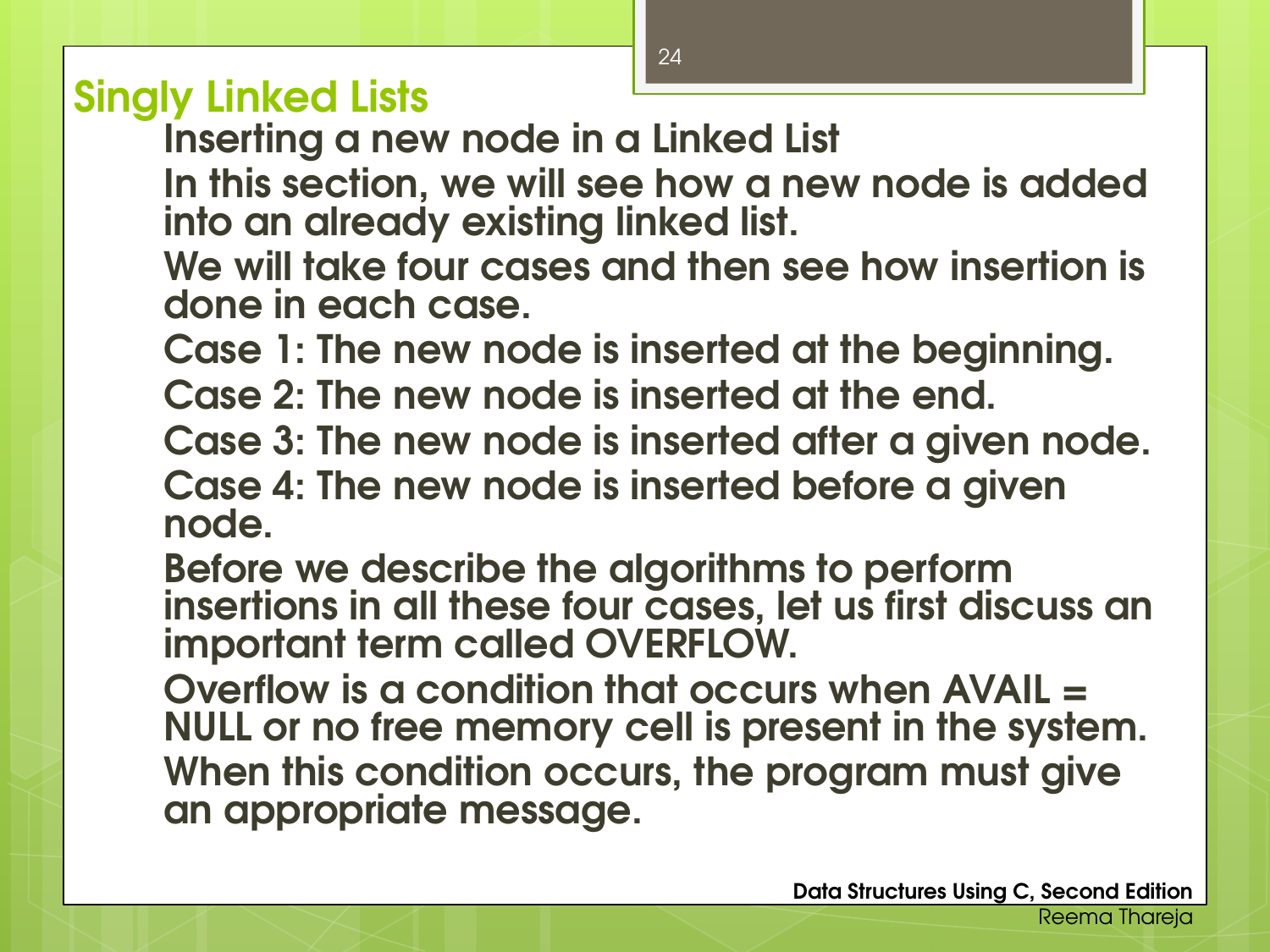

24
Singly Linked Lists
Inserting a new node in a Linked List
In this section, we will see how a new node is added into an already existing linked list.
We will take four cases and then see how insertion is done in each case.
Case 1: The new node is inserted at the beginning.
Case 2: The new node is inserted at the end.
Case 3: The new node is inserted after a given node.
Case 4: The new node is inserted before a given node.
Before we describe the algorithms to perform insertions in all these four cases, let us first discuss an important term called OVERFLOW.
Overflow is a condition that occurs when AVAIL = NULL or no free memory cell is present in the system.
When this condition occurs, the program must give an appropriate message.
Data Structures Using C, Second Edition
Reema Thareja